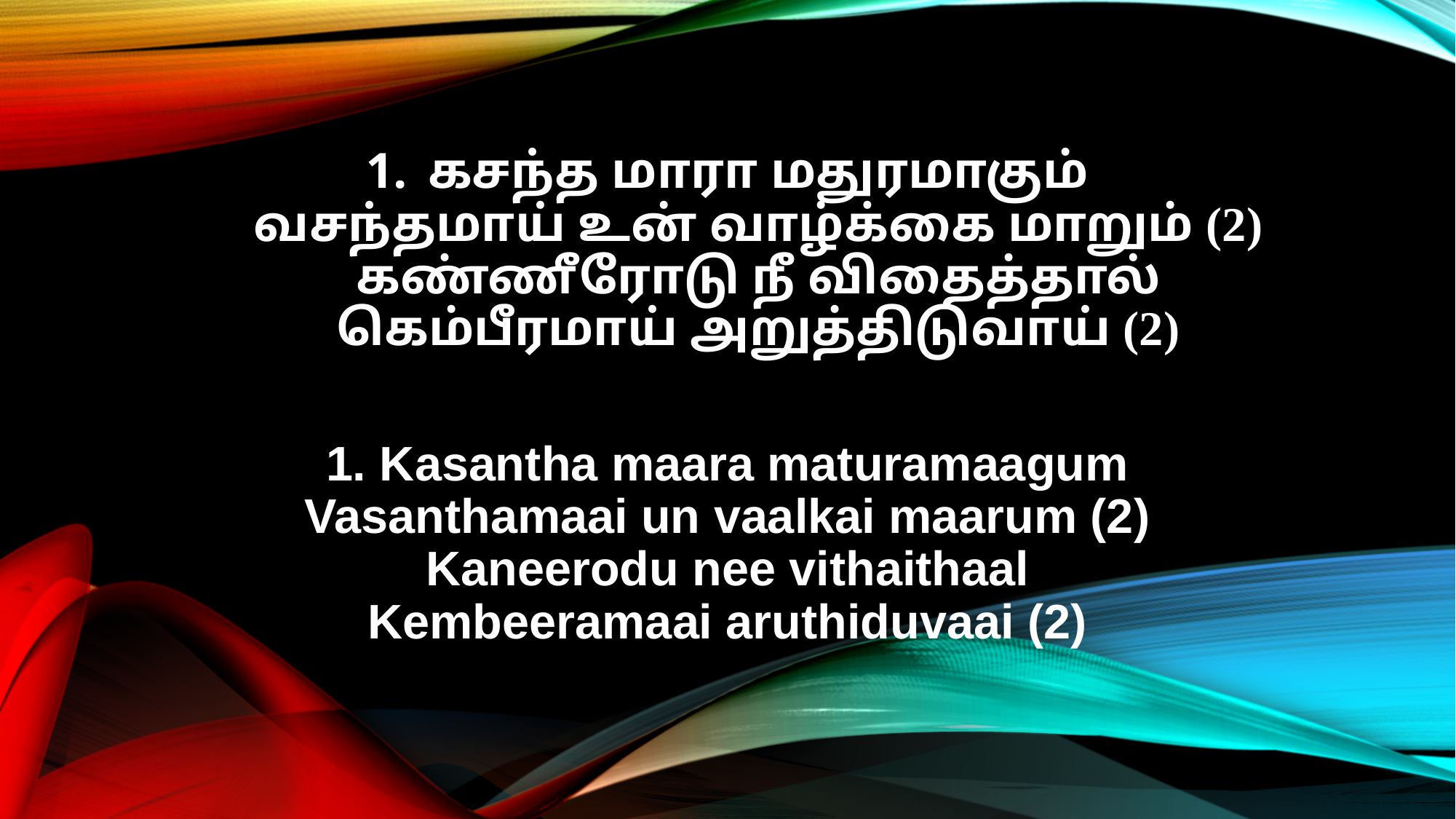

கசந்த மாரா மதுரமாகும்
வசந்தமாய் உன் வாழ்க்கை மாறும் (2)
கண்ணீரோடு நீ விதைத்தால்
கெம்பீரமாய் அறுத்திடுவாய் (2)

1. Kasantha maara maturamaagum
Vasanthamaai un vaalkai maarum (2)
Kaneerodu nee vithaithaal
Kembeeramaai aruthiduvaai (2)